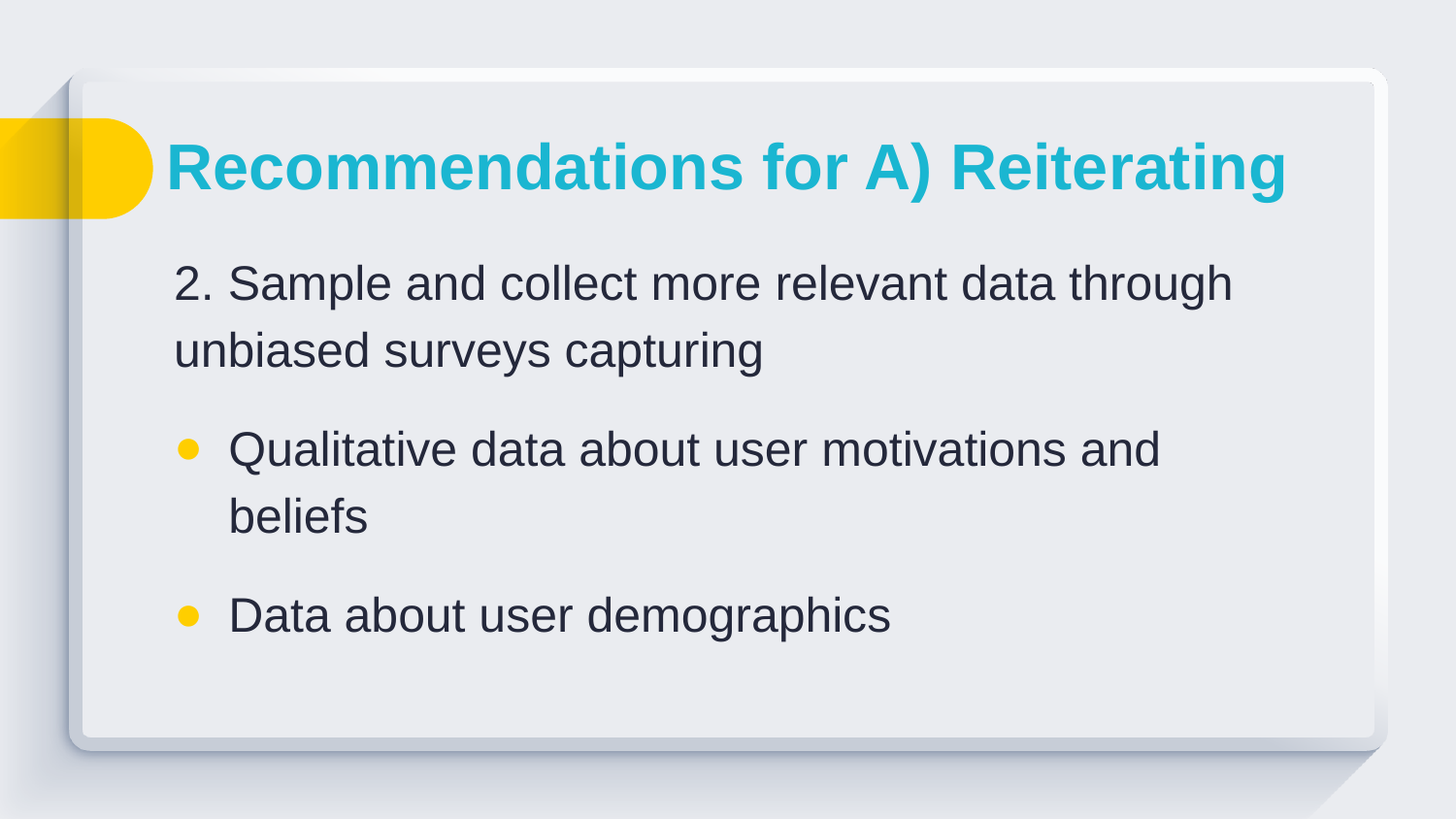

# Recommendations for A) Reiterating
2. Sample and collect more relevant data through unbiased surveys capturing
Qualitative data about user motivations and beliefs
Data about user demographics